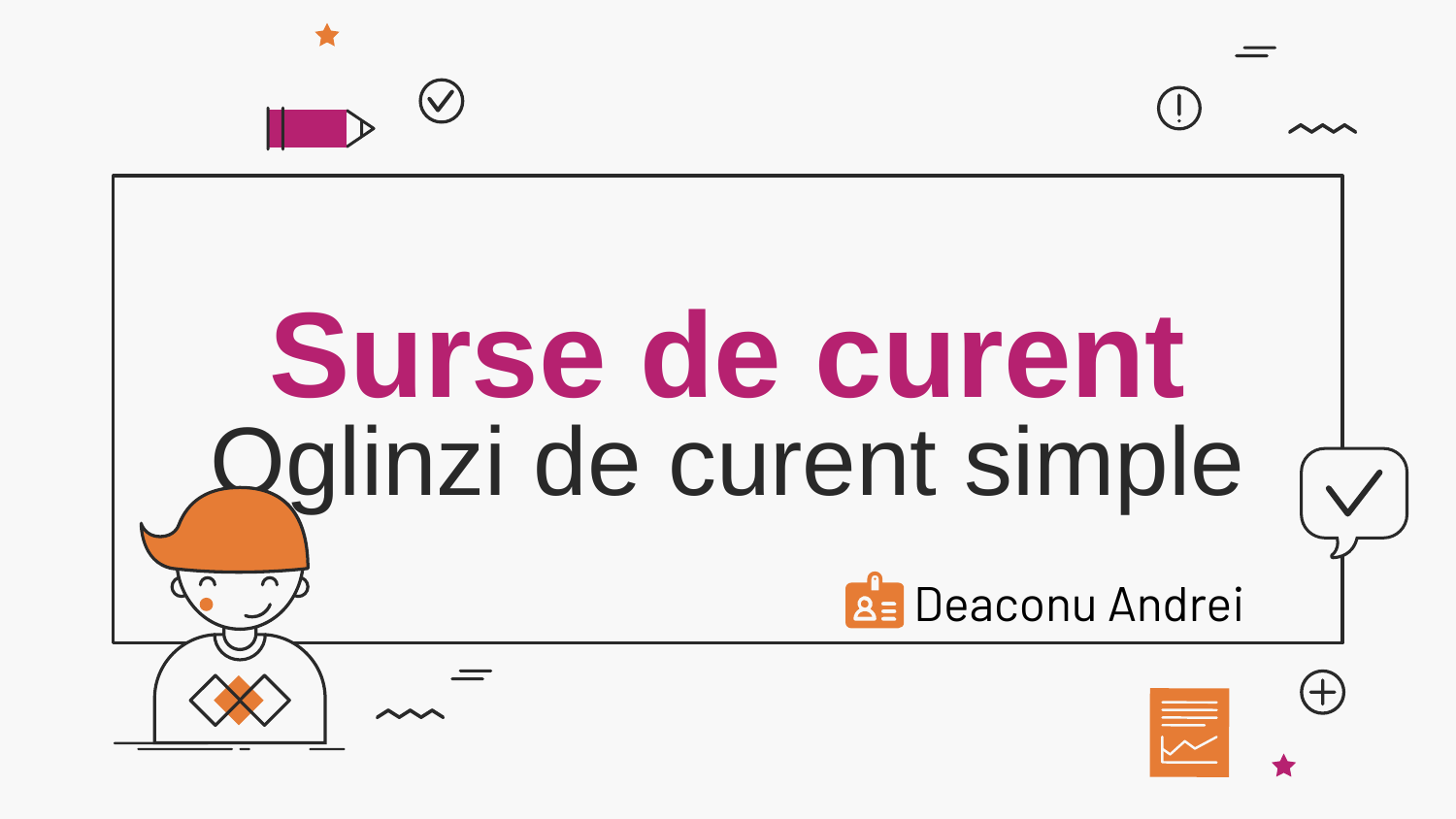

# Surse de curent
Oglinzi de curent simple

Deaconu Andrei